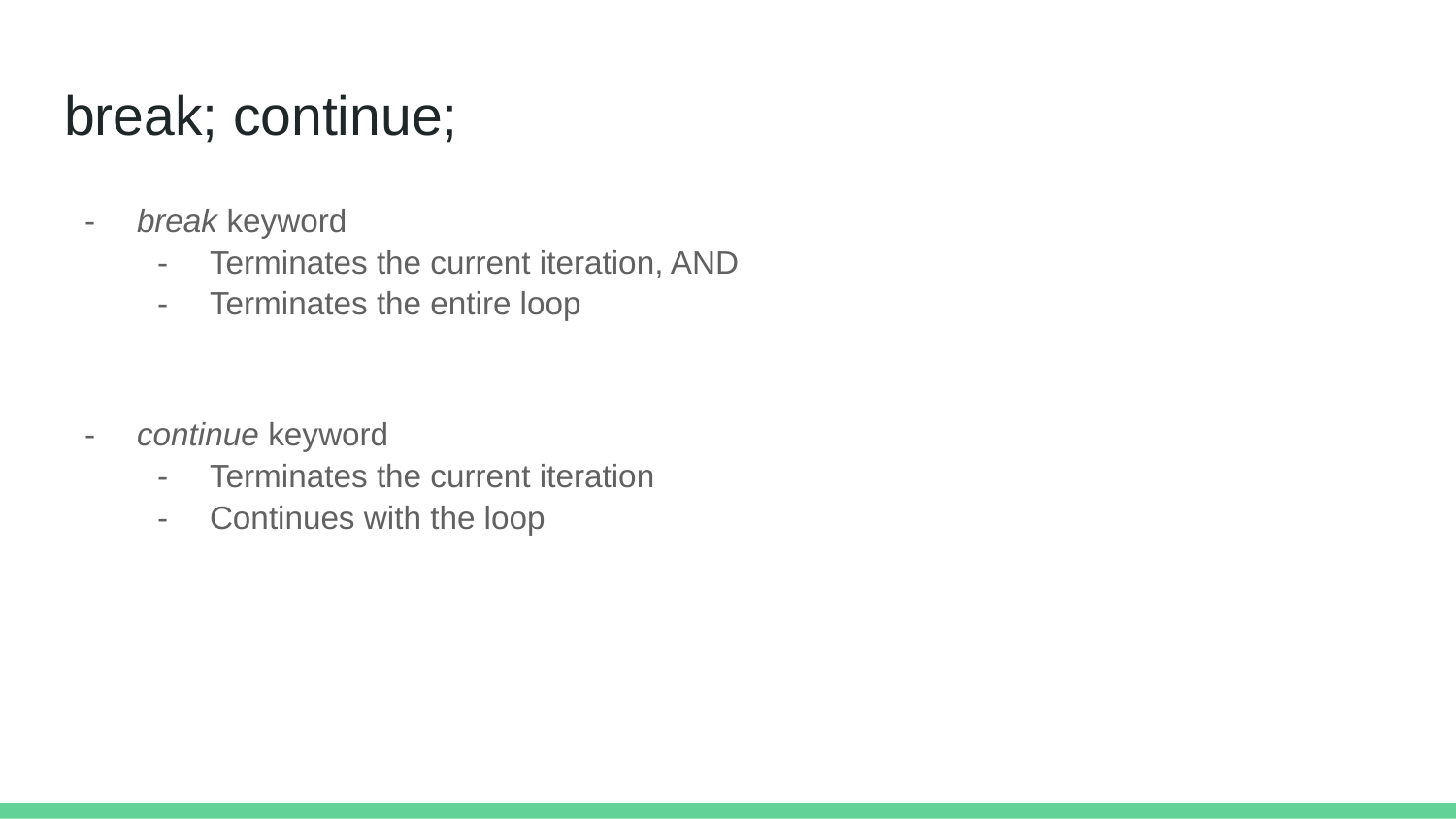

# break; continue;
break keyword
Terminates the current iteration, AND
Terminates the entire loop

continue keyword
Terminates the current iteration
Continues with the loop